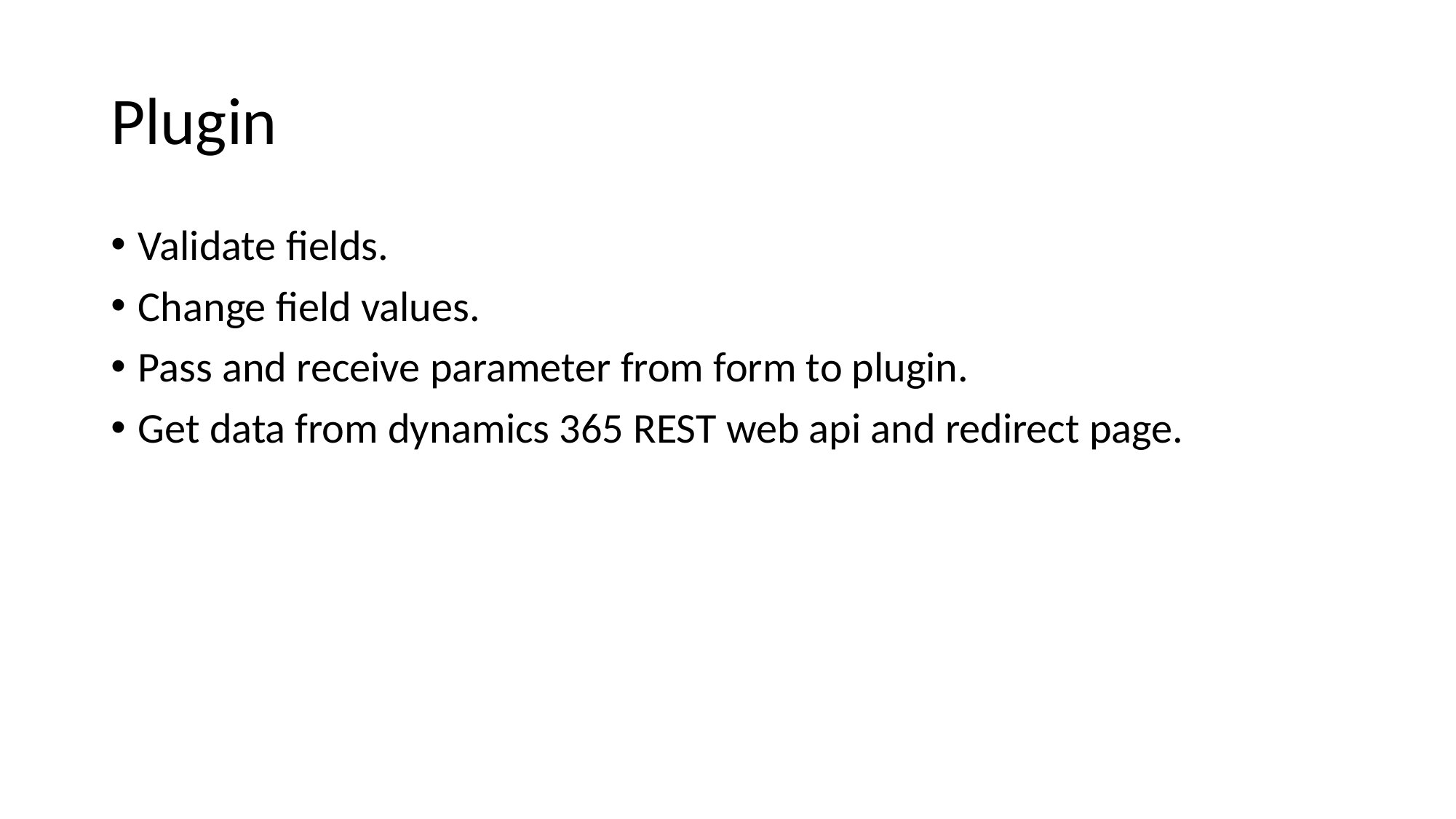

# Plugin
Validate fields.
Change field values.
Pass and receive parameter from form to plugin.
Get data from dynamics 365 REST web api and redirect page.